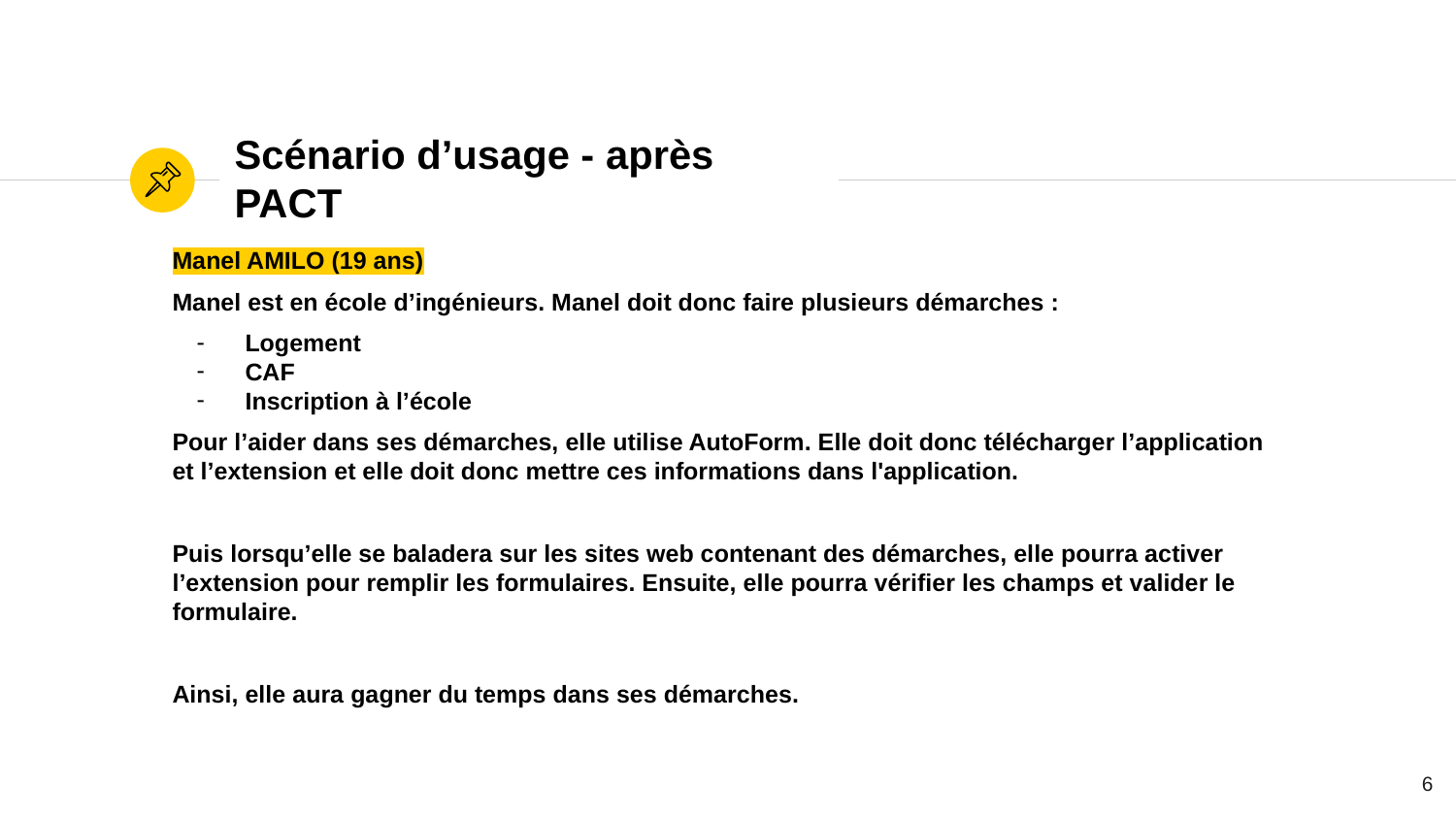

# Scénario d’usage - après PACT

Manel AMILO (19 ans)
Manel est en école d’ingénieurs. Manel doit donc faire plusieurs démarches :
Logement
CAF
Inscription à l’école
Pour l’aider dans ses démarches, elle utilise AutoForm. Elle doit donc télécharger l’application et l’extension et elle doit donc mettre ces informations dans l'application.

Puis lorsqu’elle se baladera sur les sites web contenant des démarches, elle pourra activer l’extension pour remplir les formulaires. Ensuite, elle pourra vérifier les champs et valider le formulaire.

Ainsi, elle aura gagner du temps dans ses démarches.
6